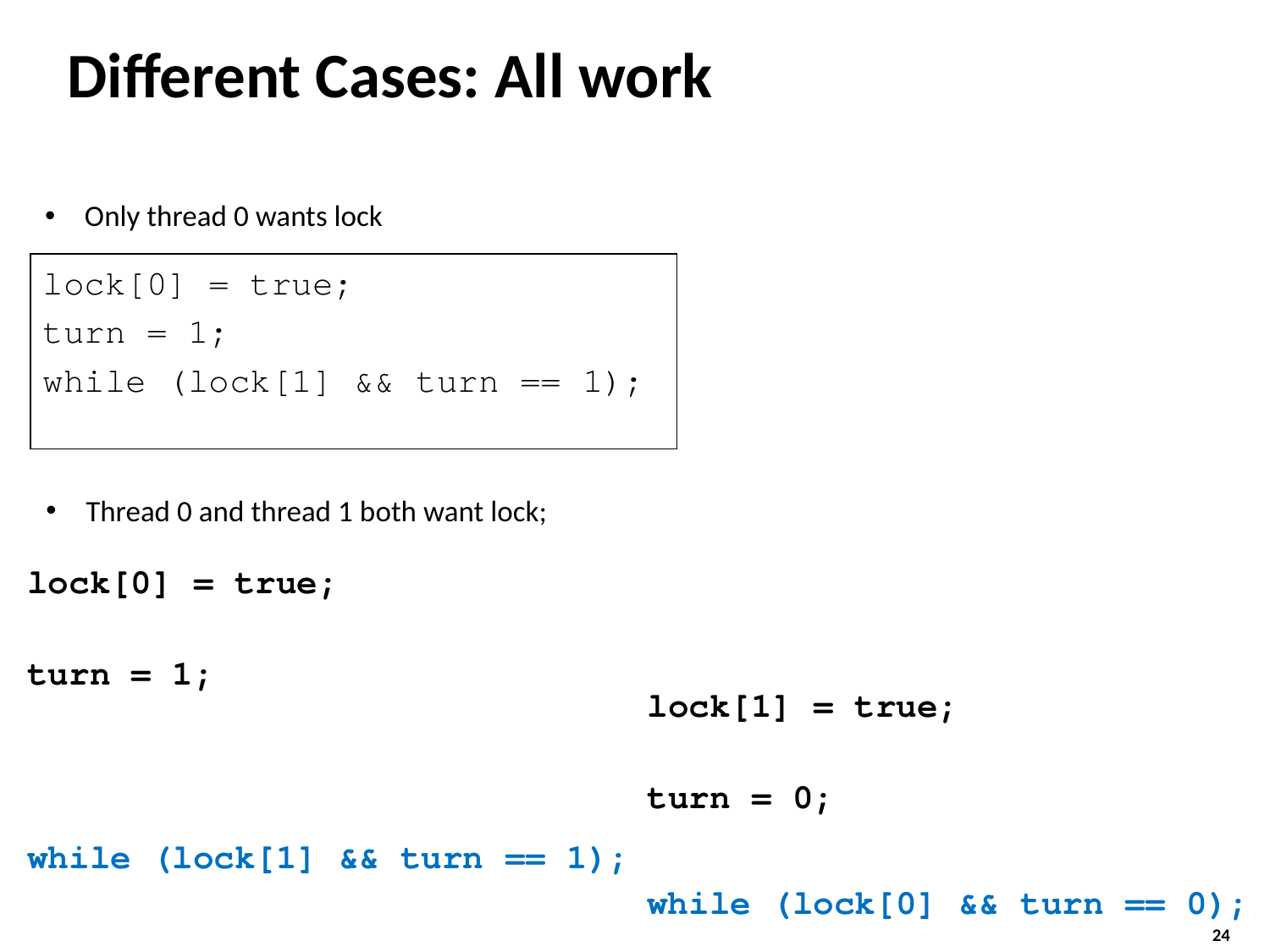

# Different Cases: All work
Only thread 0 wants lock
lock[0] = true;
turn = 1;
while (lock[1] && turn == 1);
Thread 0 and thread 1 both want lock;
lock[0] = true;
turn = 1;

while (lock[1] && turn == 1);

lock[1] = true;
turn = 0;

while (lock[0] && turn == 0);